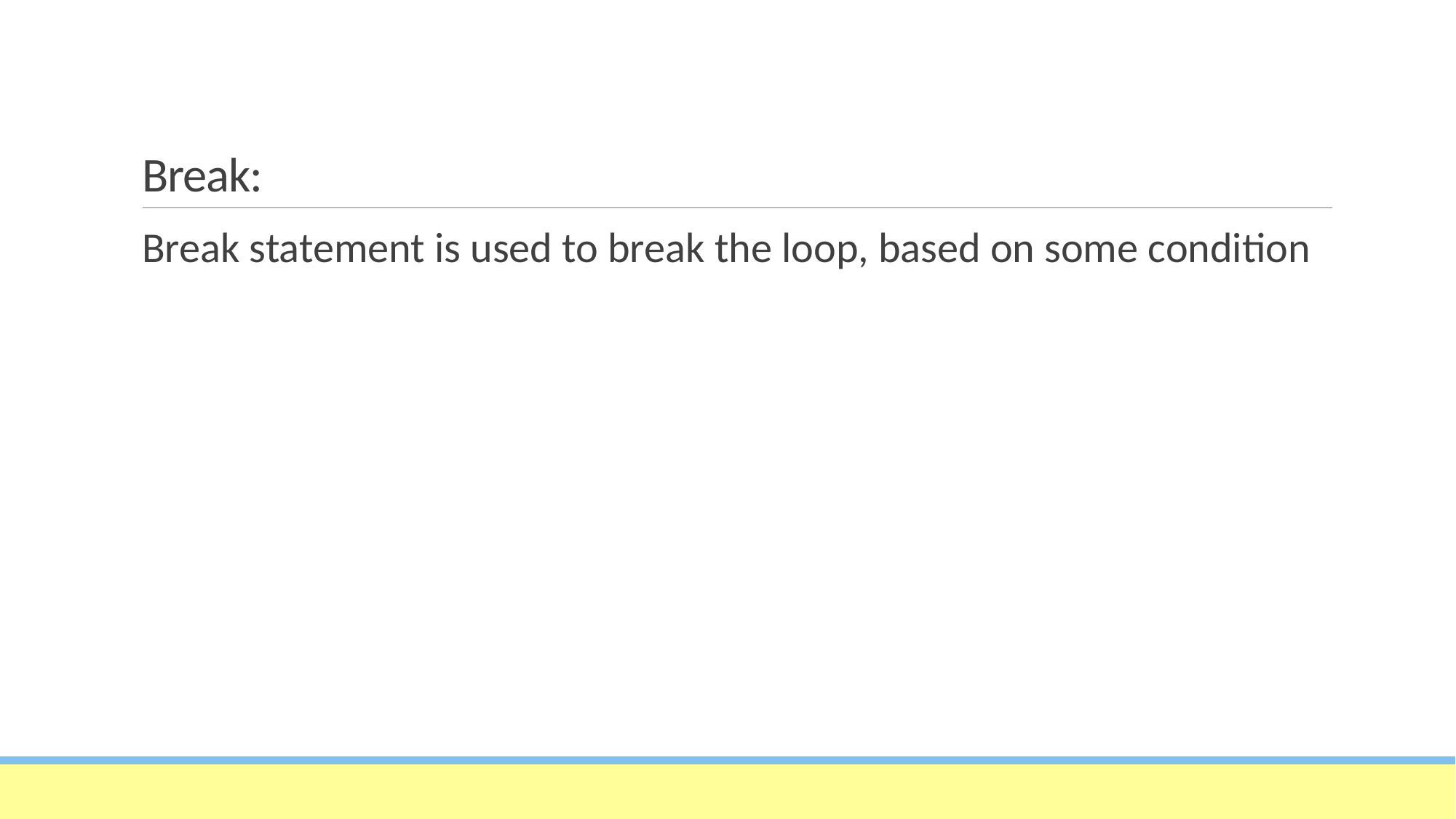

# Break:
Break statement is used to break the loop, based on some condition